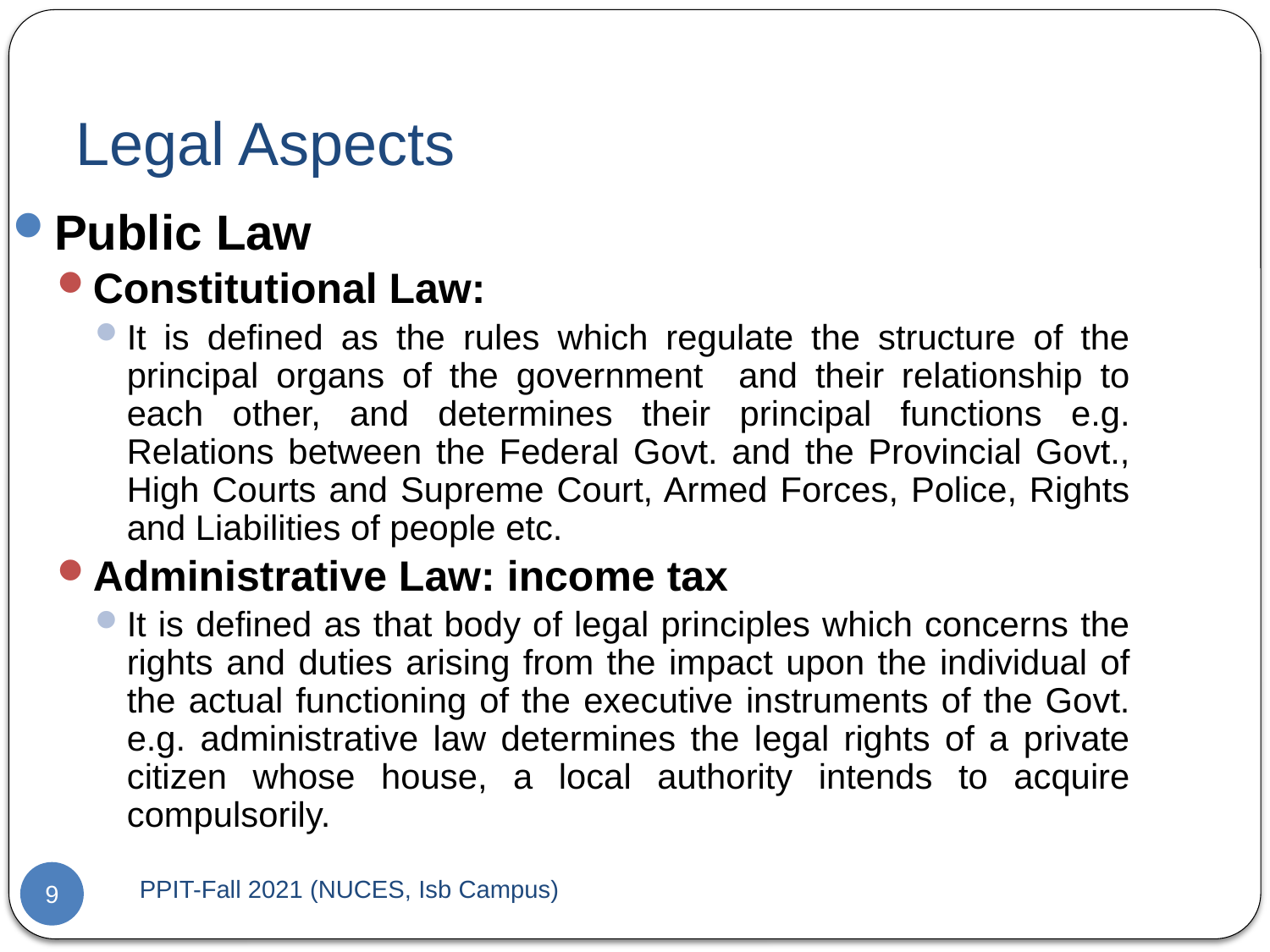

# Legal Aspects
Public Law
Constitutional Law:
It is defined as the rules which regulate the structure of the principal organs of the government  and their relationship to each other, and determines their principal functions e.g. Relations between the Federal Govt. and the Provincial Govt., High Courts and Supreme Court, Armed Forces, Police, Rights and Liabilities of people etc.
Administrative Law: income tax
It is defined as that body of legal principles which concerns the rights and duties arising from the impact upon the individual of the actual functioning of the executive instruments of the Govt. e.g. administrative law determines the legal rights of a private citizen whose house, a local authority intends to acquire compulsorily.
PPIT-Fall 2021 (NUCES, Isb Campus)
9